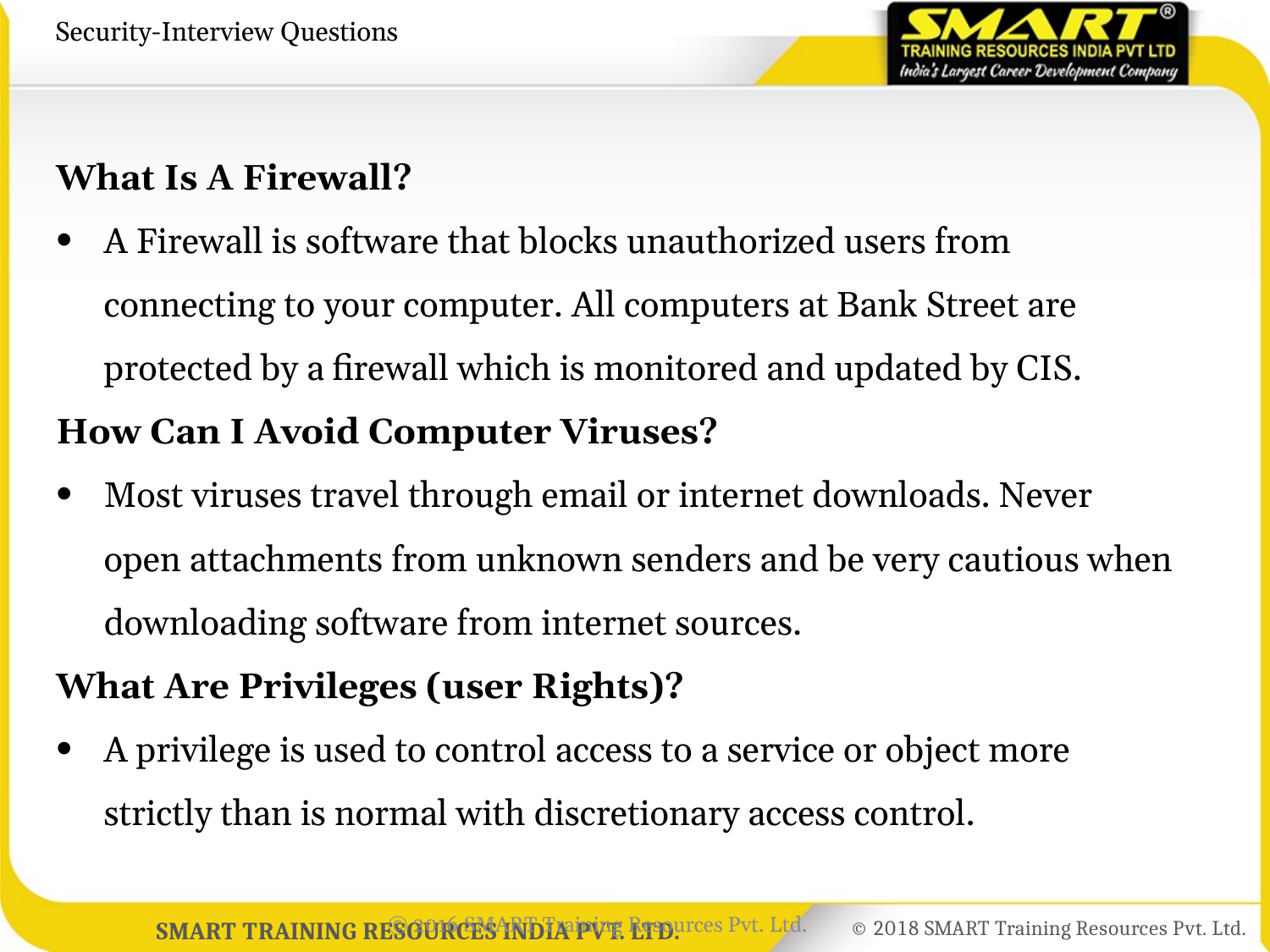

# Security-Interview Questions
What Is A Firewall?
A Firewall is software that blocks unauthorized users from connecting to your computer. All computers at Bank Street are protected by a firewall which is monitored and updated by CIS.
How Can I Avoid Computer Viruses?
Most viruses travel through email or internet downloads. Never open attachments from unknown senders and be very cautious when downloading software from internet sources.
What Are Privileges (user Rights)?
A privilege is used to control access to a service or object more strictly than is normal with discretionary access control.

© 2016 SMART Training Resources Pvt. Ltd.